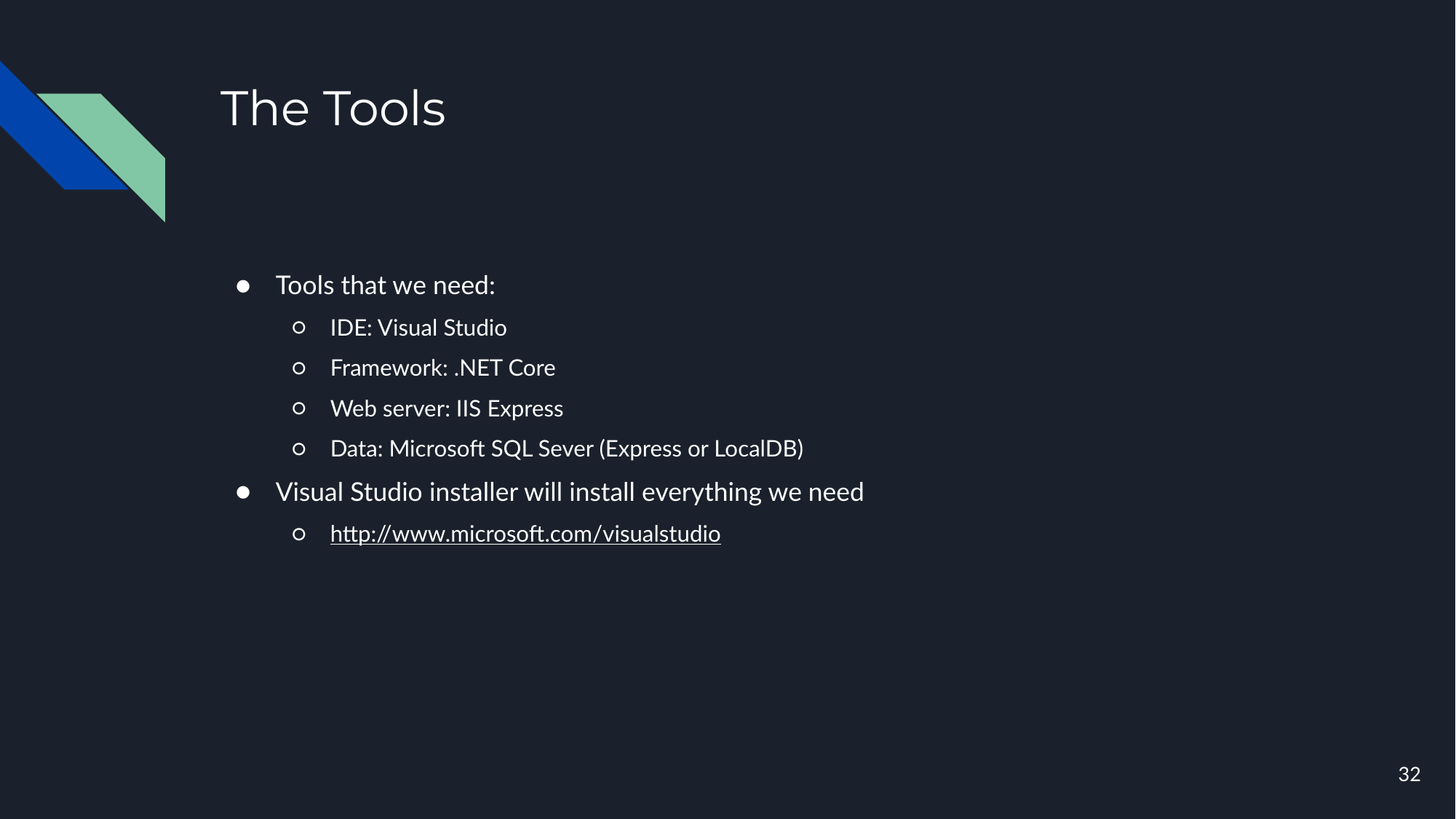

# The Tools
Tools that we need:
IDE: Visual Studio
Framework: .NET Core
Web server: IIS Express
Data: Microsoft SQL Sever (Express or LocalDB)
Visual Studio installer will install everything we need
http://www.microsoft.com/visualstudio
32